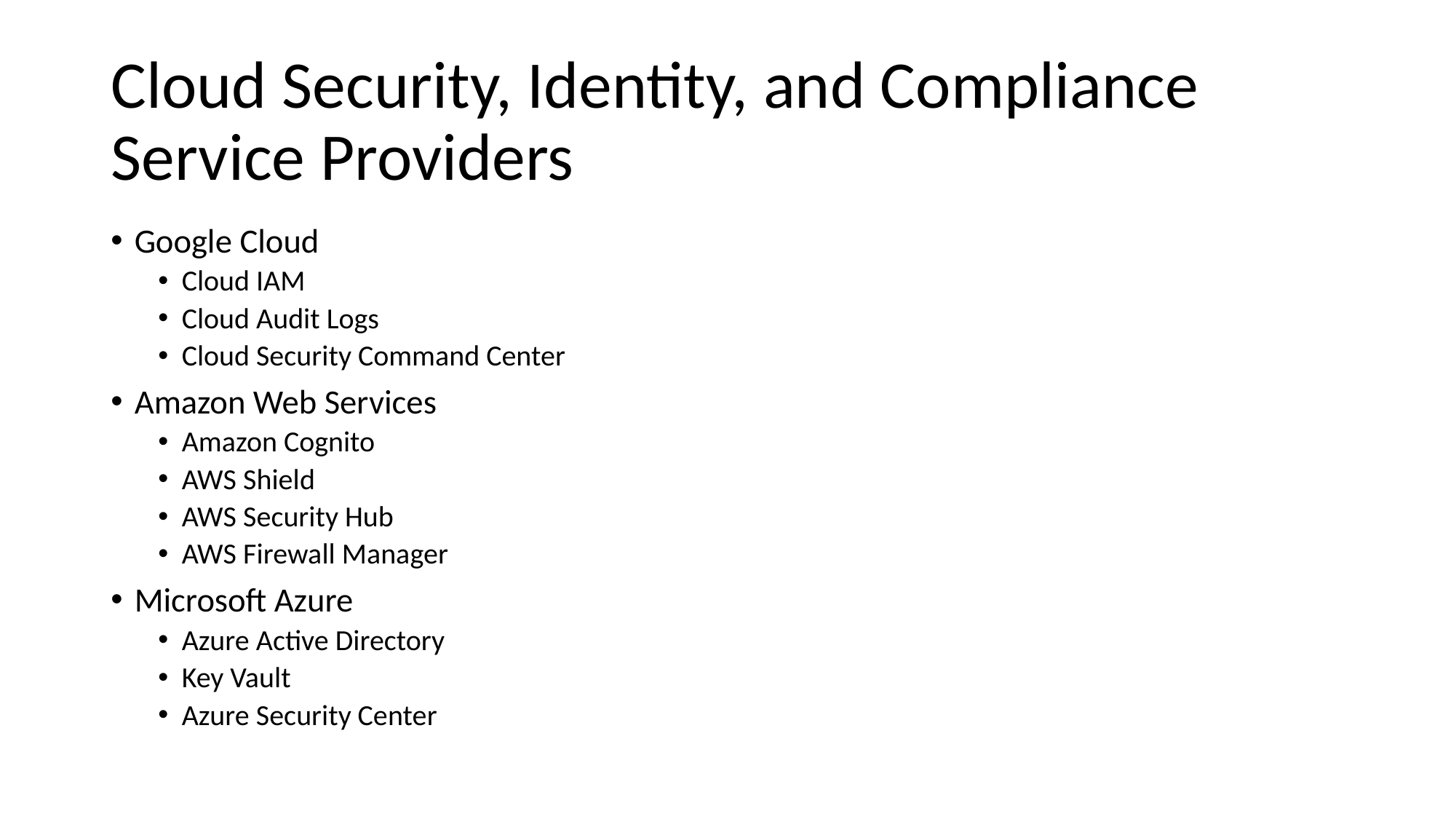

# Cloud Security, Identity, and Compliance Service Providers
Google Cloud
Cloud IAM
Cloud Audit Logs
Cloud Security Command Center
Amazon Web Services
Amazon Cognito
AWS Shield
AWS Security Hub
AWS Firewall Manager
Microsoft Azure
Azure Active Directory
Key Vault
Azure Security Center